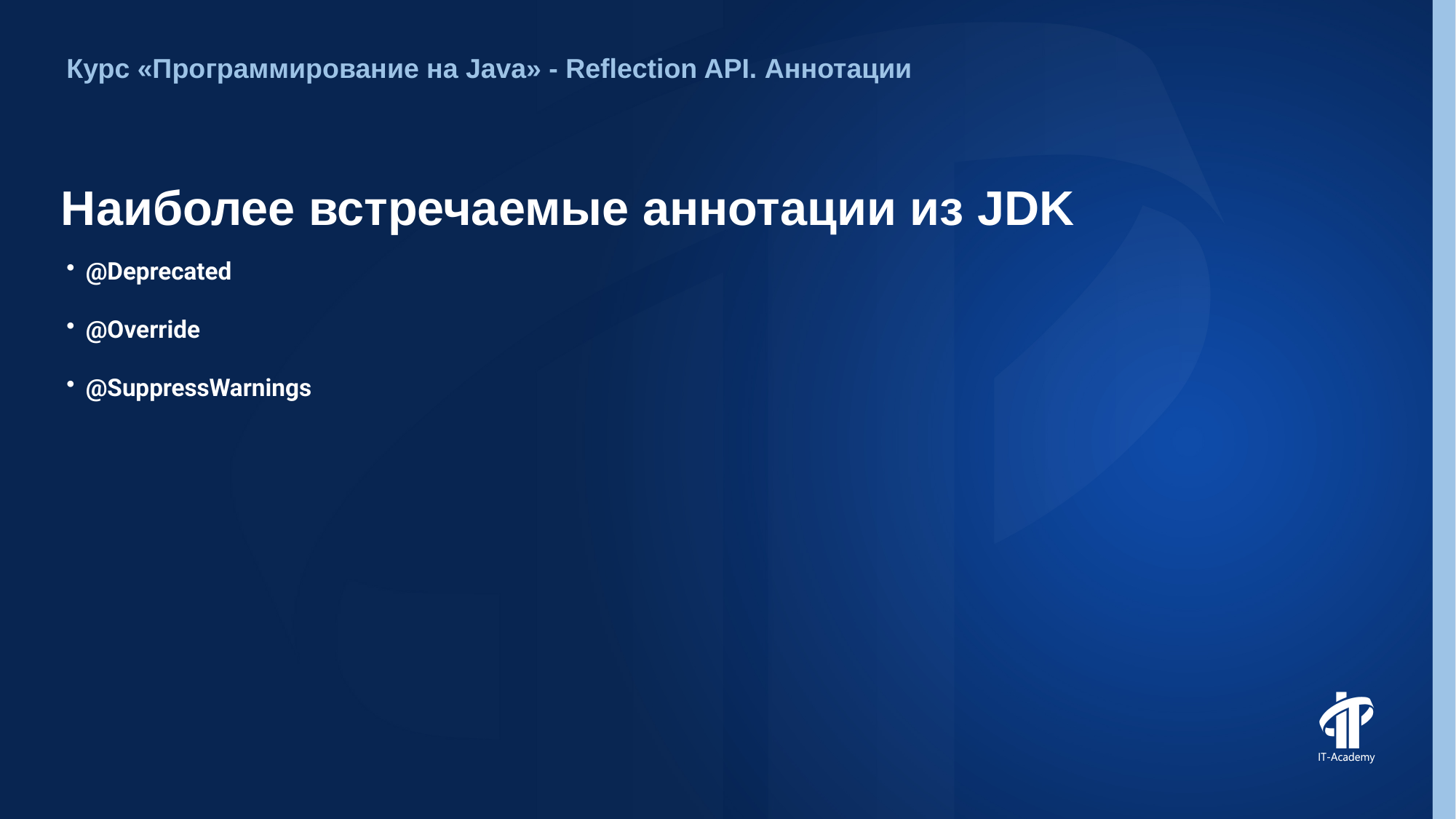

Курс «Программирование на Java» - Reflection API. Аннотации
# Наиболее встречаемые аннотации из JDK
@Deprecated

@Override

@SuppressWarnings